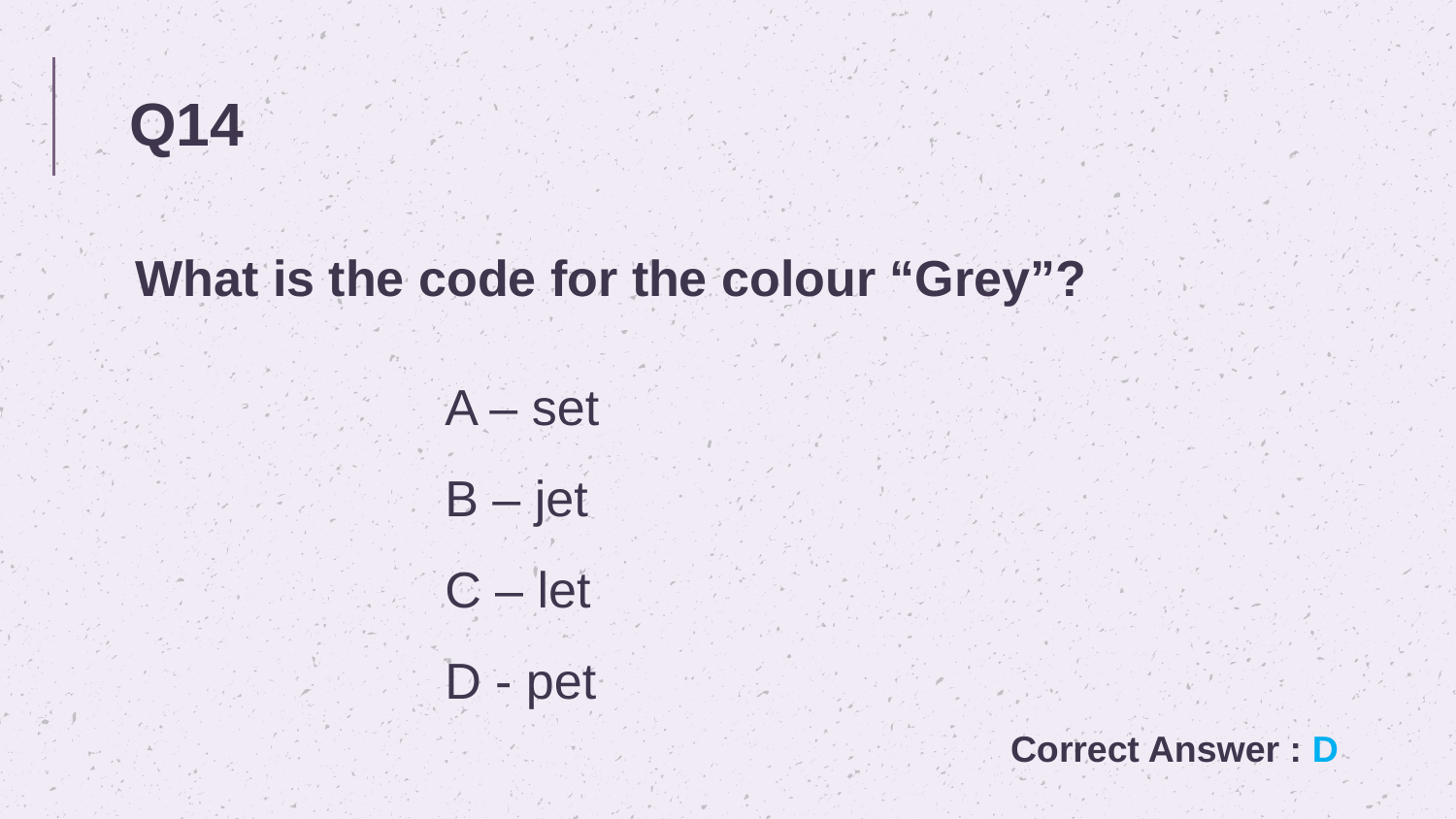

# Q14
What is the code for the colour “Grey”?
A – set
B – jet
C – let
D - pet
Correct Answer : D